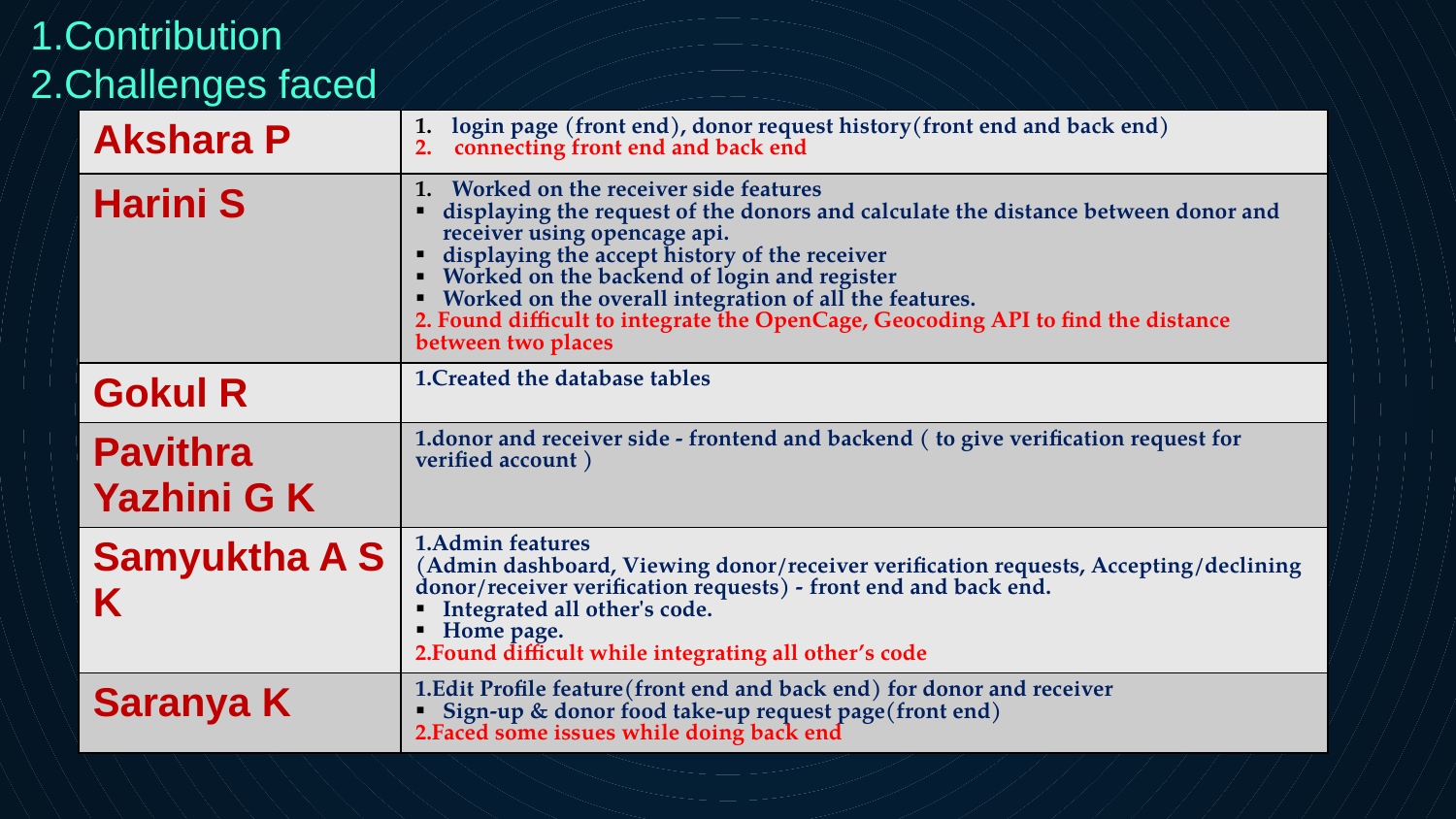

# 1.Contribution 2.Challenges faced
| Akshara P | login page (front end), donor request history(front end and back end) 2. connecting front end and back end |
| --- | --- |
| Harini S | Worked on the receiver side features displaying the request of the donors and calculate the distance between donor and receiver using opencage api. displaying the accept history of the receiver Worked on the backend of login and register Worked on the overall integration of all the features. 2. Found difficult to integrate the OpenCage, Geocoding API to find the distance between two places |
| Gokul R | 1.Created the database tables |
| Pavithra Yazhini G K | 1.donor and receiver side - frontend and backend ( to give verification request for verified account ) |
| Samyuktha A S K | 1.Admin features (Admin dashboard, Viewing donor/receiver verification requests, Accepting/declining donor/receiver verification requests) - front end and back end. Integrated all other's code. Home page. 2.Found difficult while integrating all other’s code |
| Saranya K | 1.Edit Profile feature(front end and back end) for donor and receiver Sign-up & donor food take-up request page(front end) 2.Faced some issues while doing back end |